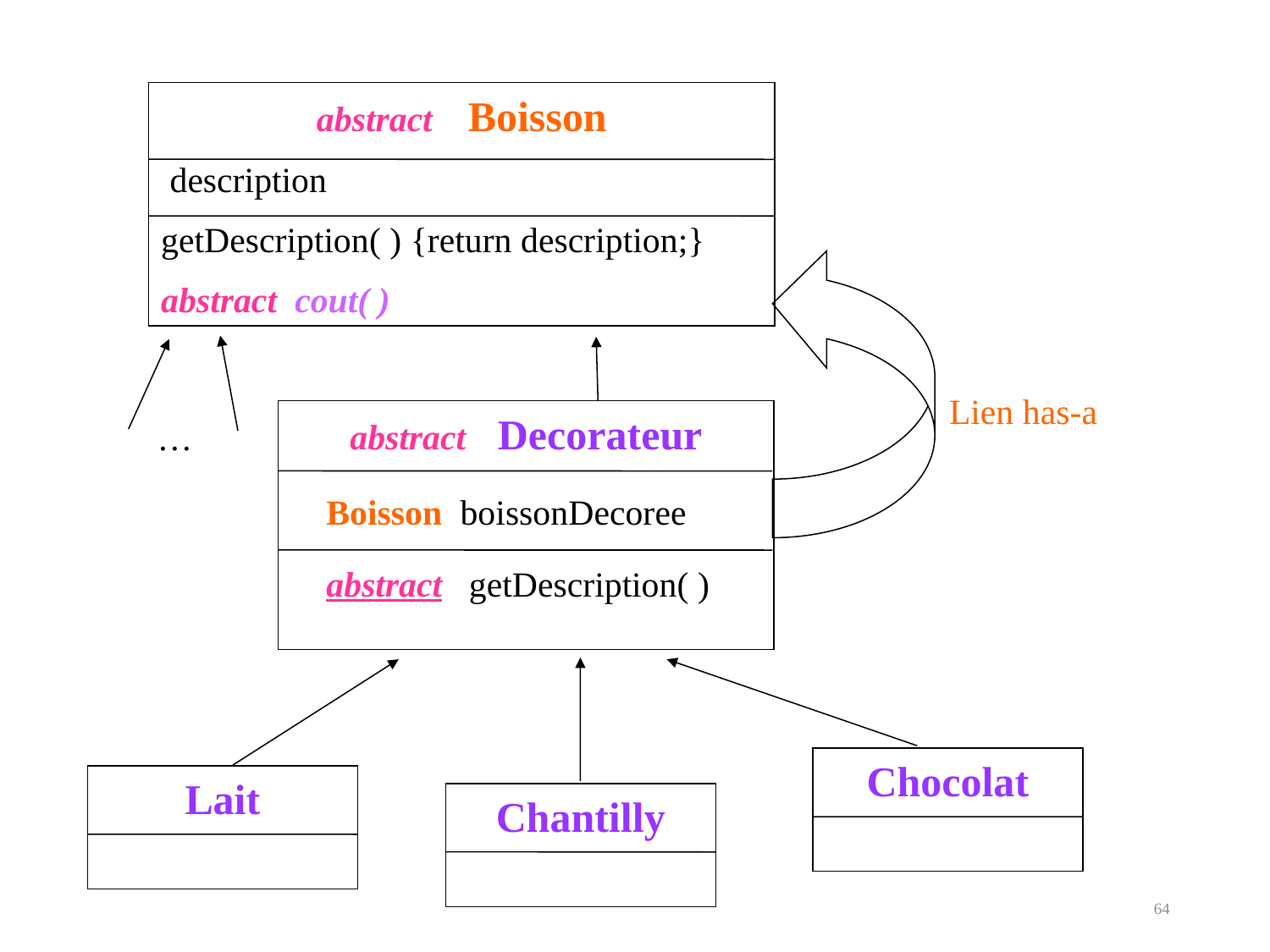

abstract    Boisson
 description
getDescription( ) {return description;}
abstract  cout( )

Lien has-a
abstract   Decorateur

    Boisson  boissonDecoree

    abstract   getDescription( )

…

Chocolat

Lait

Chantilly

64